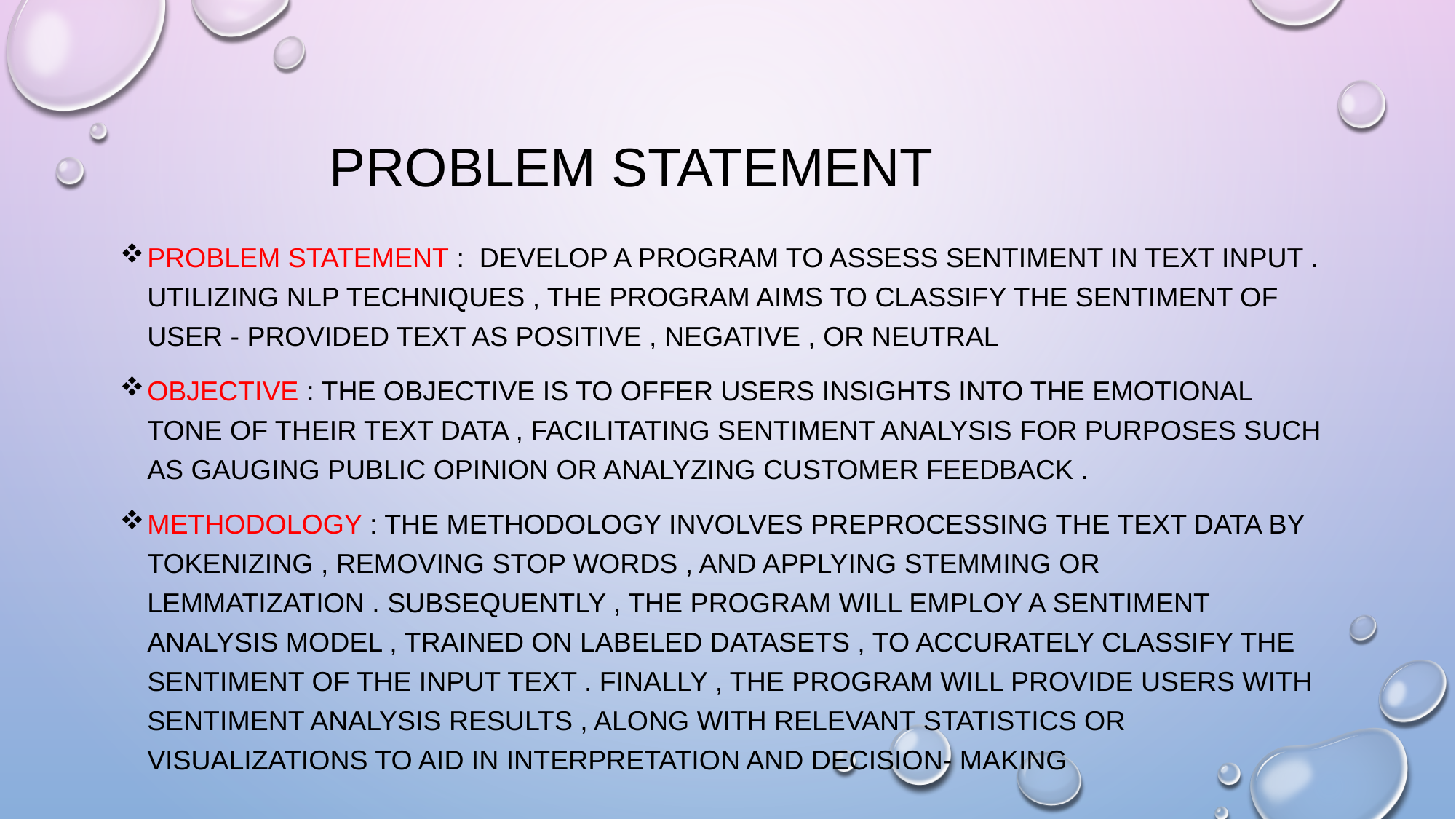

# Problem statement
Problem Statement :  Develop a program to assess sentiment in text input . Utilizing NLP techniques , the program aims to classify the sentiment of user - provided text as positive , negative , or neutral
Objective : The objective is to offer users insights into the emotional tone of their text data , facilitating sentiment analysis for purposes such as gauging public opinion or analyzing customer feedback .
Methodology : The methodology involves preprocessing the text data by tokenizing , removing stop words , and applying stemming or lemmatization . Subsequently , the program will employ a sentiment analysis model , trained on labeled datasets , to accurately classify the sentiment of the input text . Finally , the program will provide users with sentiment analysis results , along with relevant statistics or visualizations to aid in interpretation and decision- making
    .